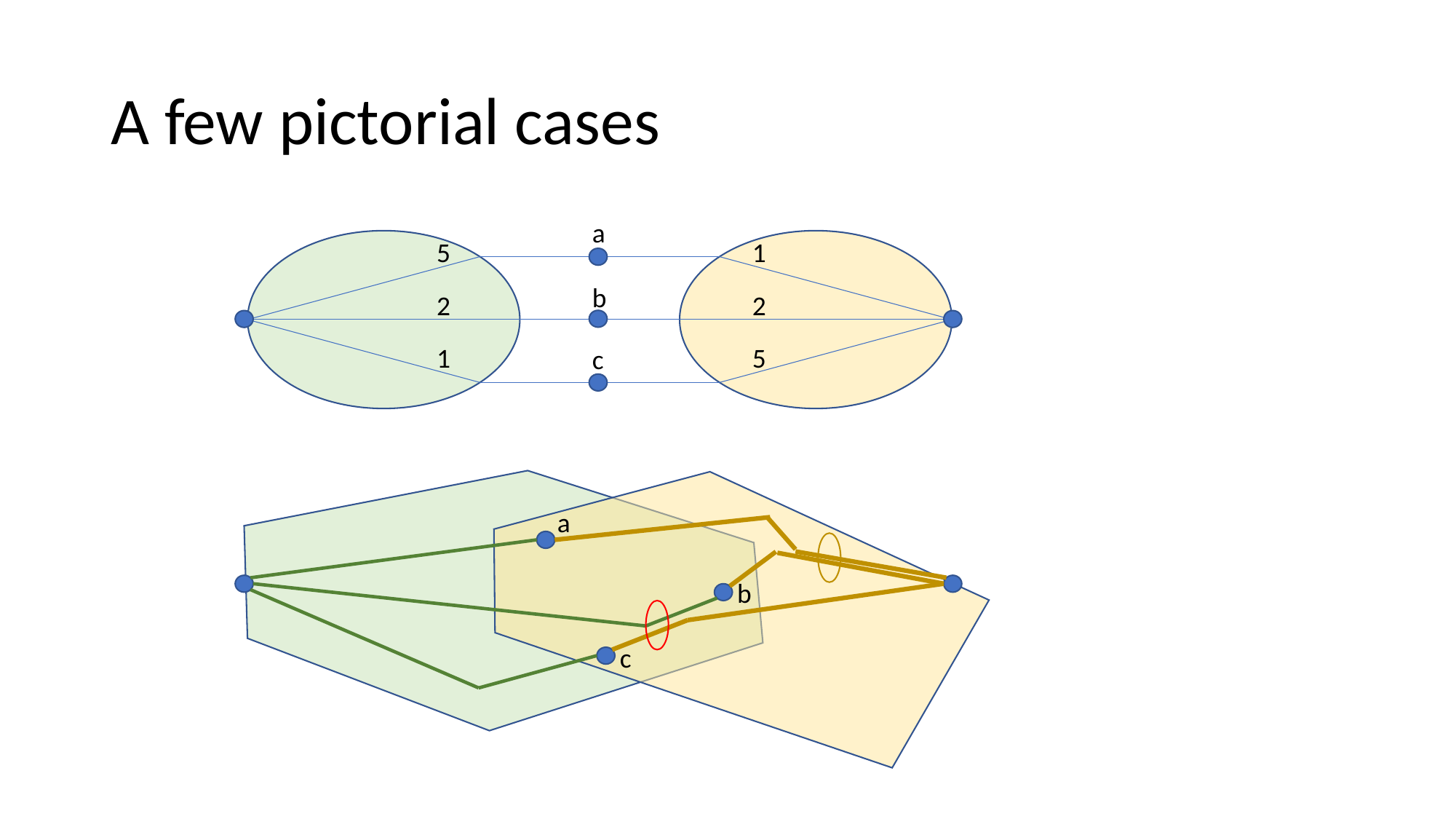

# A few pictorial cases
a
5
1

b
2
2

1
5
c

a

b

c